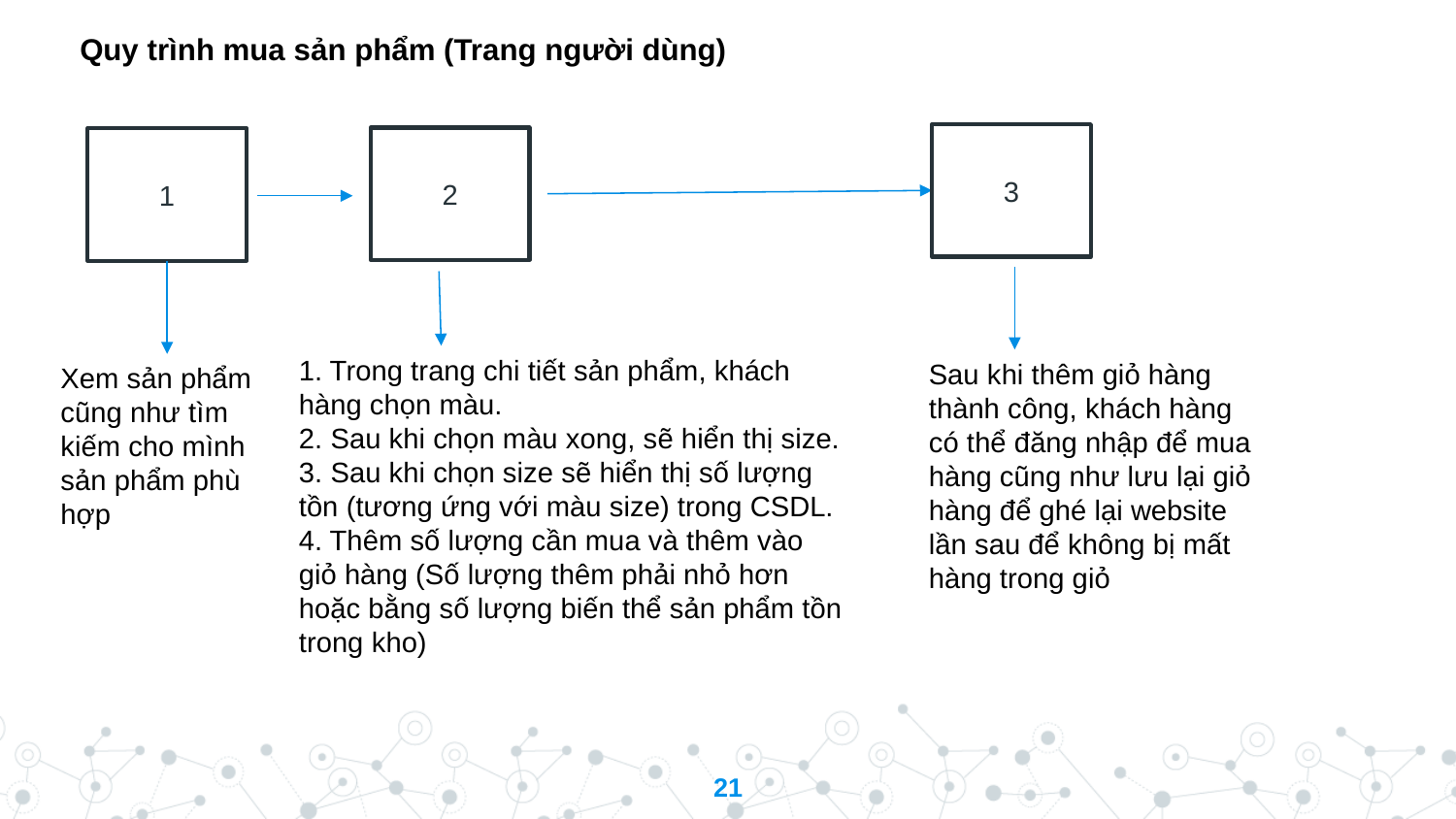

Quy trình mua sản phẩm (Trang người dùng)
3
2
1
1. Trong trang chi tiết sản phẩm, khách hàng chọn màu.
2. Sau khi chọn màu xong, sẽ hiển thị size.
3. Sau khi chọn size sẽ hiển thị số lượng tồn (tương ứng với màu size) trong CSDL.
4. Thêm số lượng cần mua và thêm vào giỏ hàng (Số lượng thêm phải nhỏ hơn hoặc bằng số lượng biến thể sản phẩm tồn trong kho)
Sau khi thêm giỏ hàng thành công, khách hàng có thể đăng nhập để mua hàng cũng như lưu lại giỏ hàng để ghé lại website lần sau để không bị mất hàng trong giỏ
Xem sản phẩm cũng như tìm kiếm cho mình sản phẩm phù hợp
21